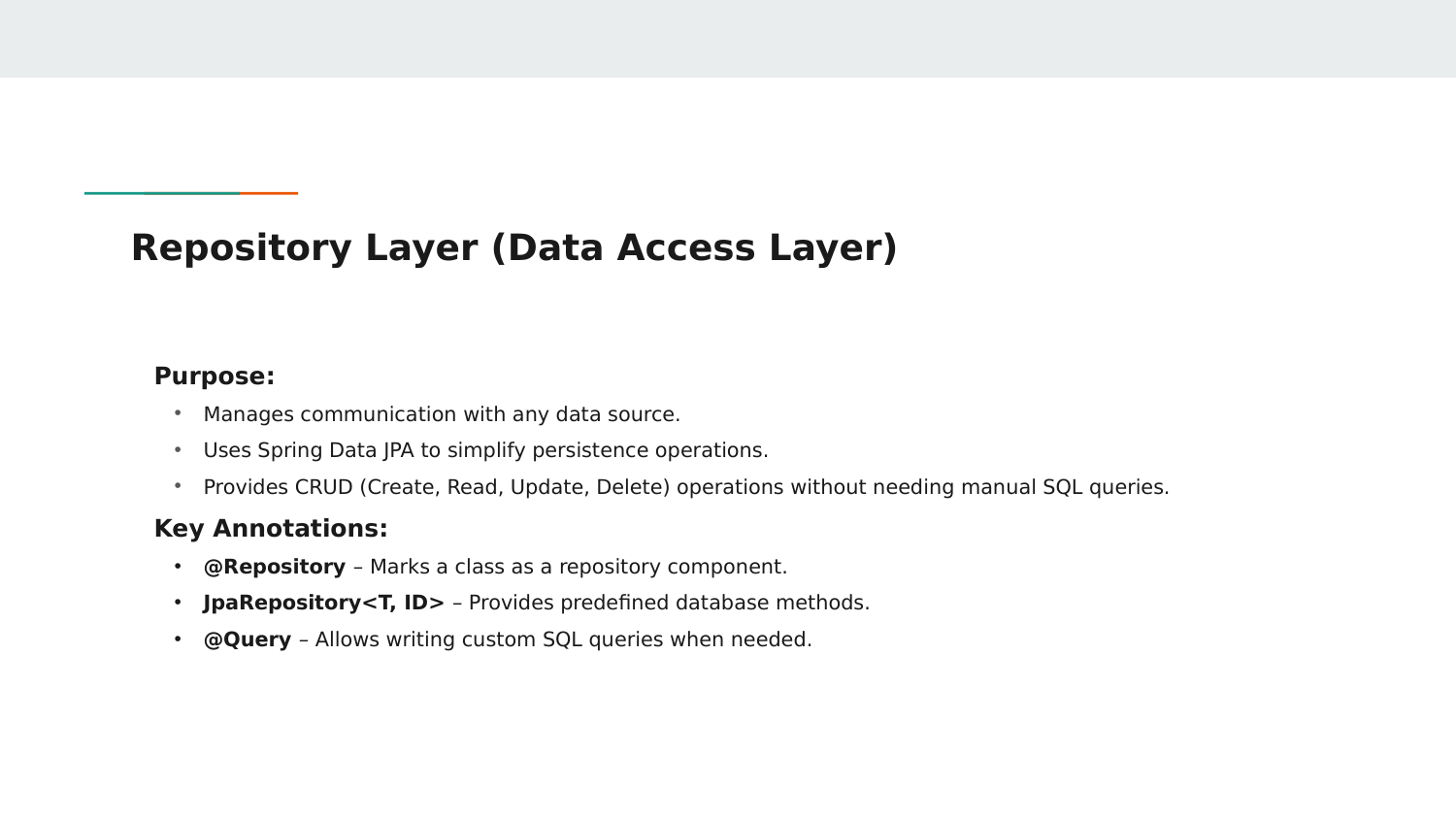

# Repository Layer (Data Access Layer)
Purpose:
Manages communication with any data source.
Uses Spring Data JPA to simplify persistence operations.
Provides CRUD (Create, Read, Update, Delete) operations without needing manual SQL queries.
Key Annotations:
@Repository – Marks a class as a repository component.
JpaRepository<T, ID> – Provides predefined database methods.
@Query – Allows writing custom SQL queries when needed.